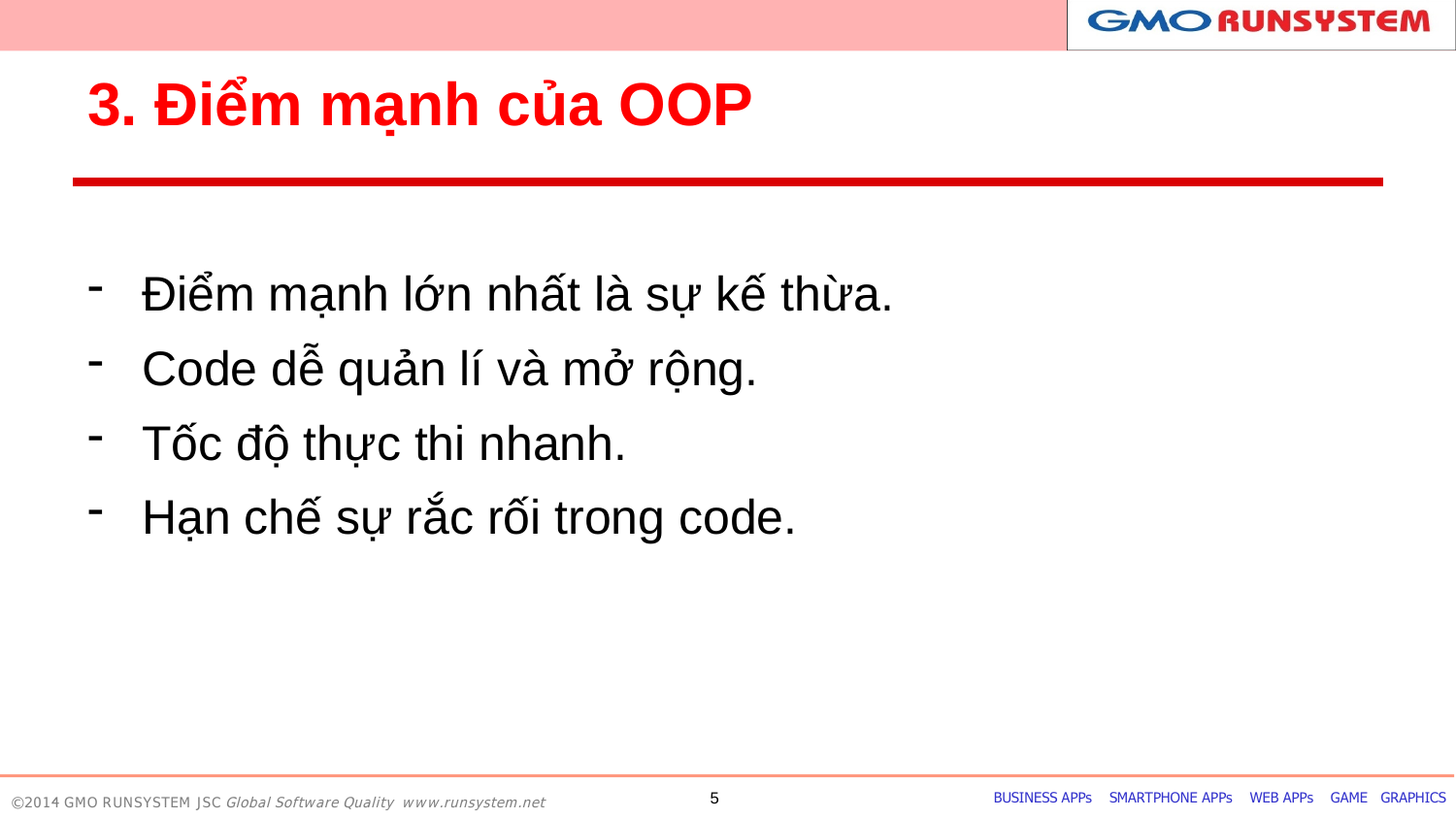

# 3. Điểm mạnh của OOP
Điểm mạnh lớn nhất là sự kế thừa.
Code dễ quản lí và mở rộng.
Tốc độ thực thi nhanh.
Hạn chế sự rắc rối trong code.